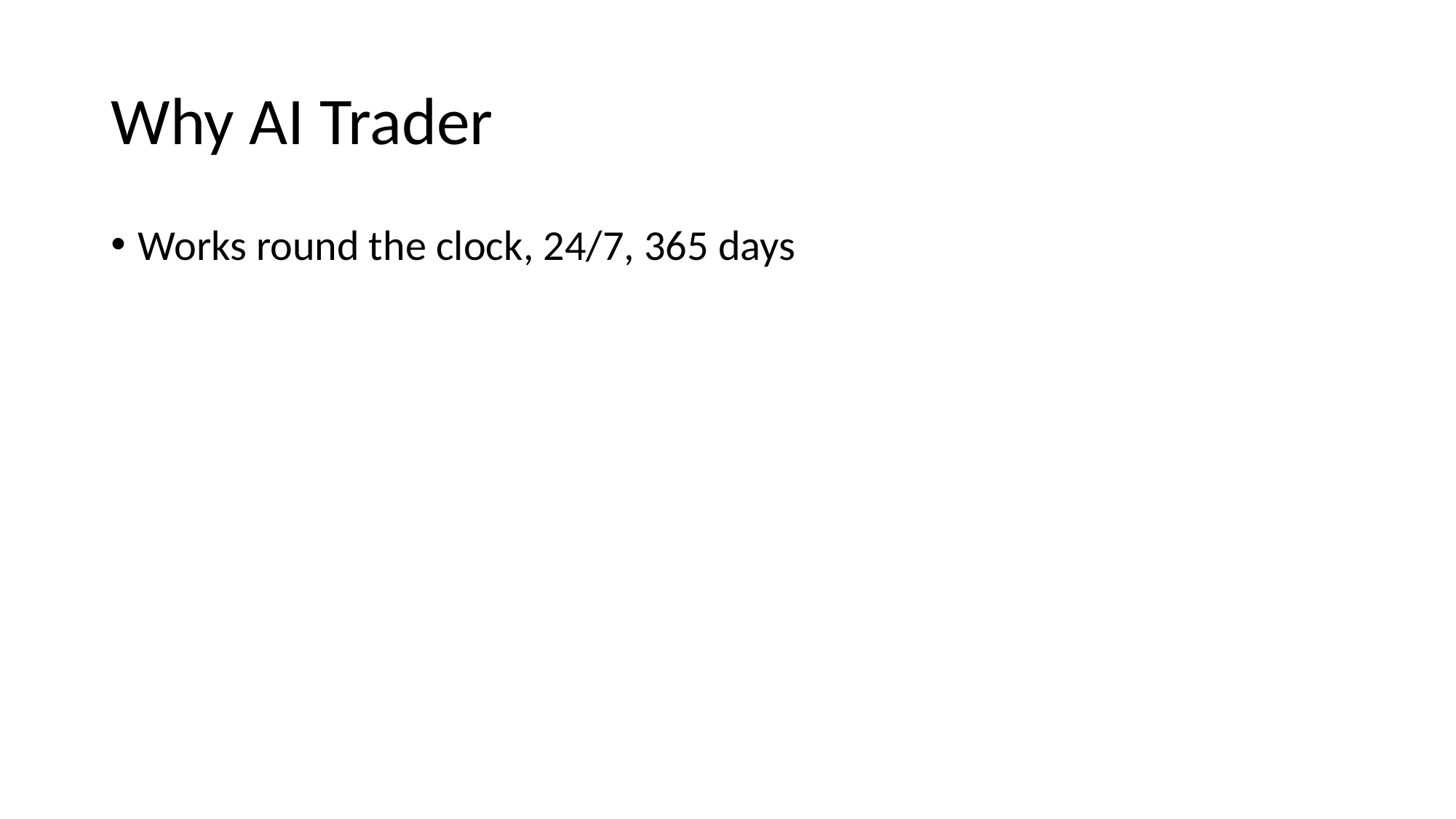

# Why AI Trader
Works round the clock, 24/7, 365 days